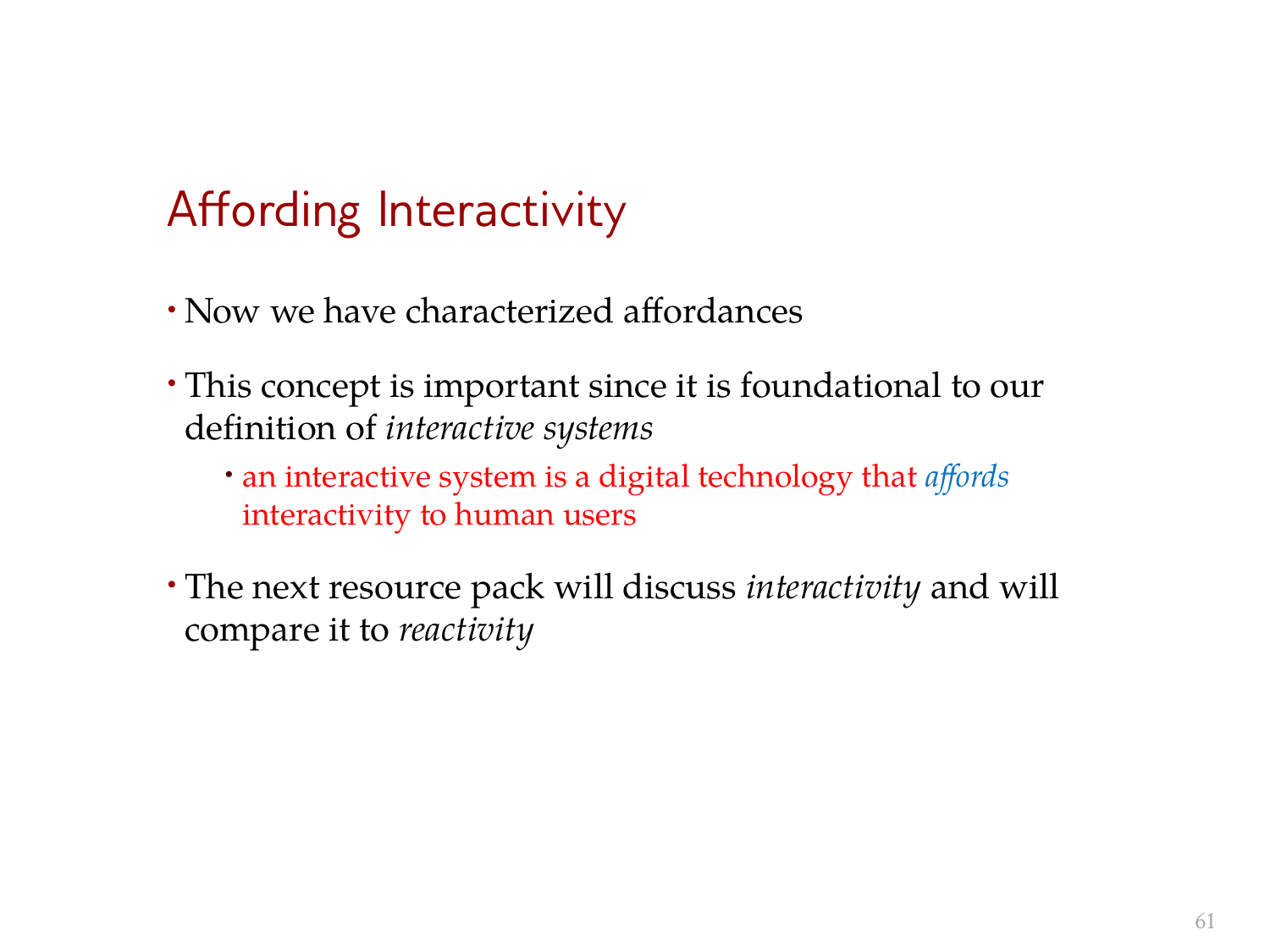

# Affording Interactivity
Now we have characterized affordances
This concept is important since it is foundational to our definition of interactive systems
an interactive system is a digital technology that affords interactivity to human users
The next resource pack will discuss interactivity and will compare it to reactivity

61